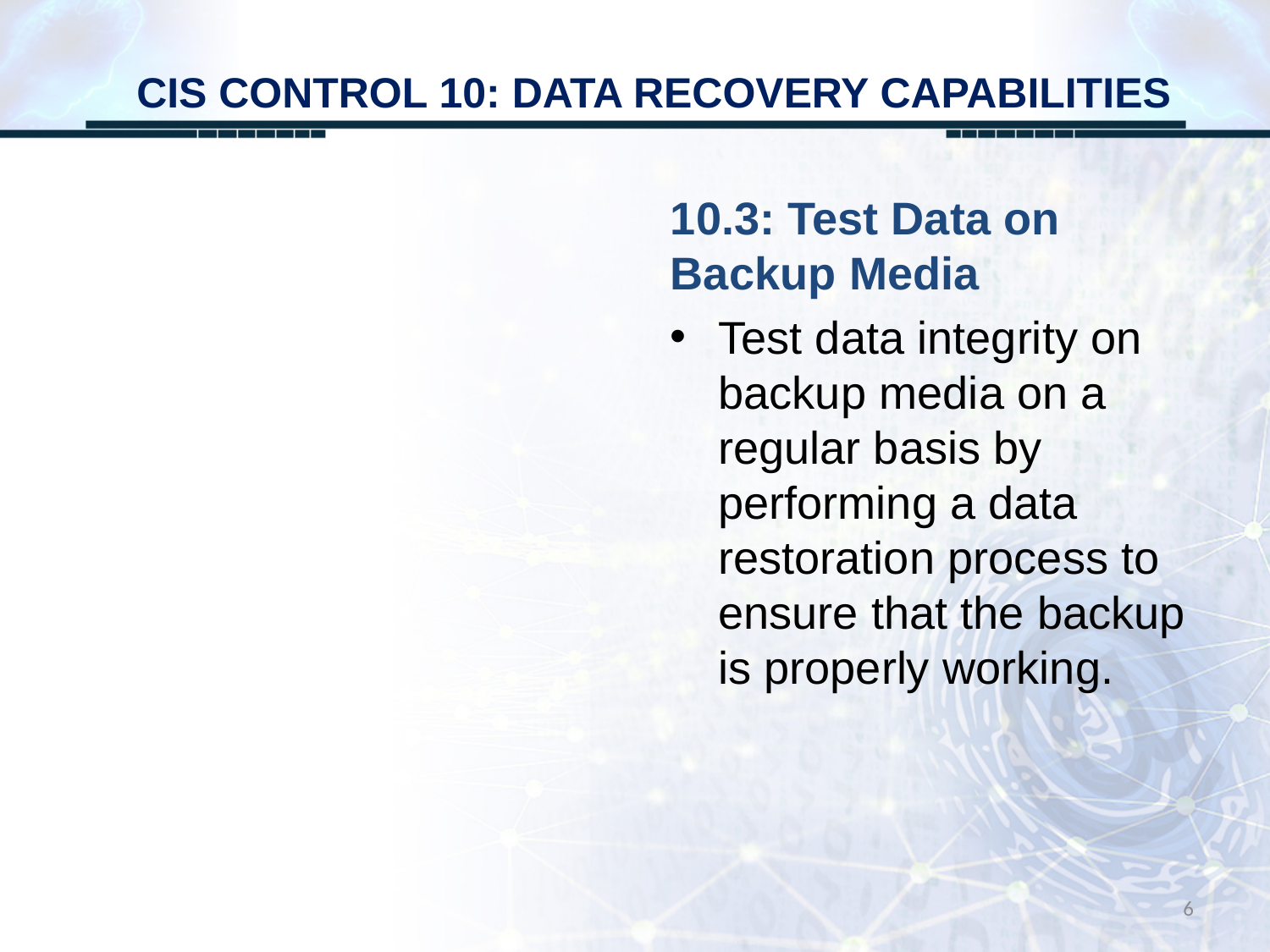

# CIS CONTROL 10: DATA RECOVERY CAPABILITIES
10.3: Test Data on Backup Media
Test data integrity on backup media on a regular basis by performing a data restoration process to ensure that the backup is properly working.
6